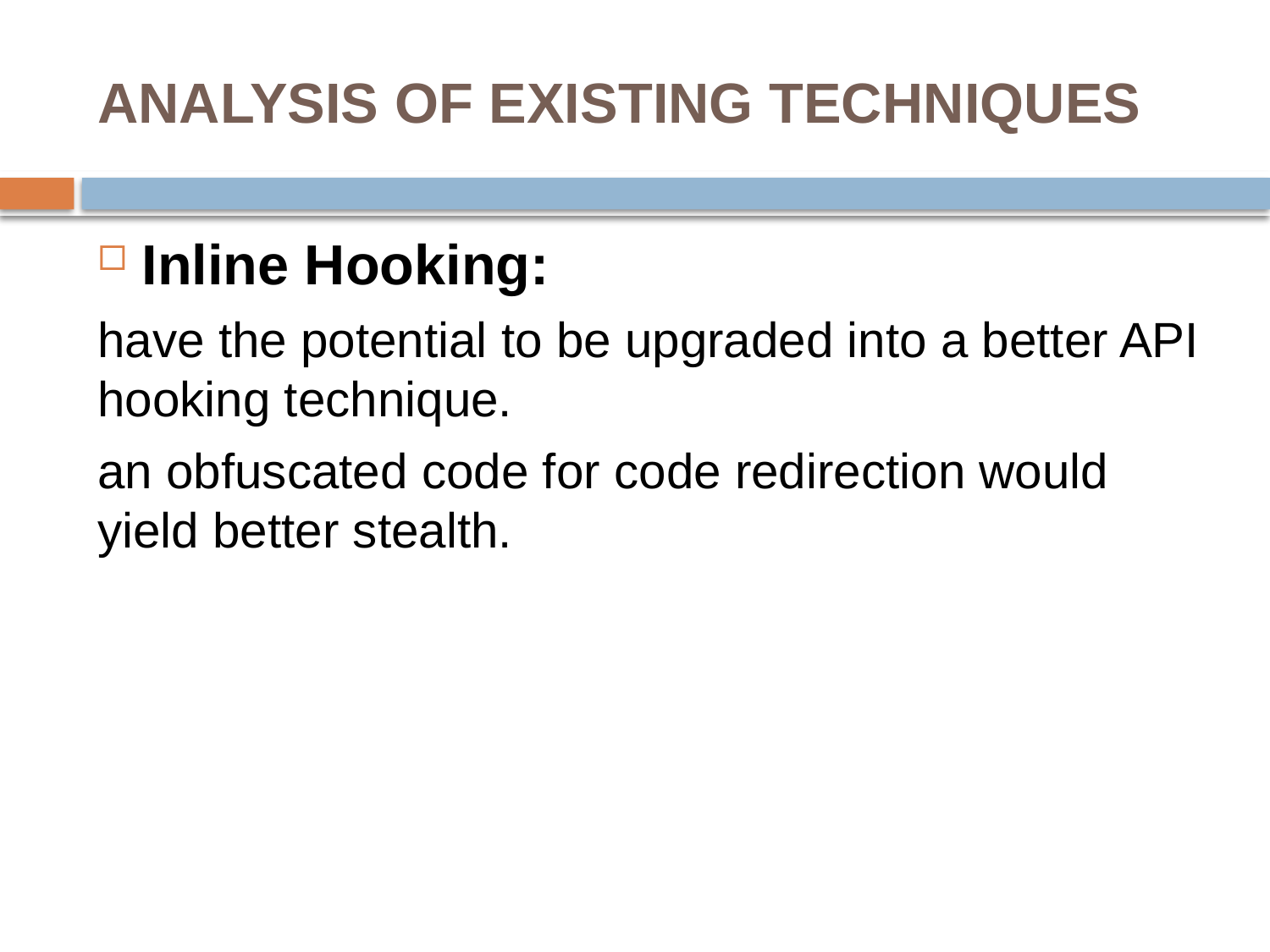

# ANALYSIS OF EXISTING TECHNIQUES
Inline Hooking:
have the potential to be upgraded into a better API hooking technique.
an obfuscated code for code redirection would yield better stealth.